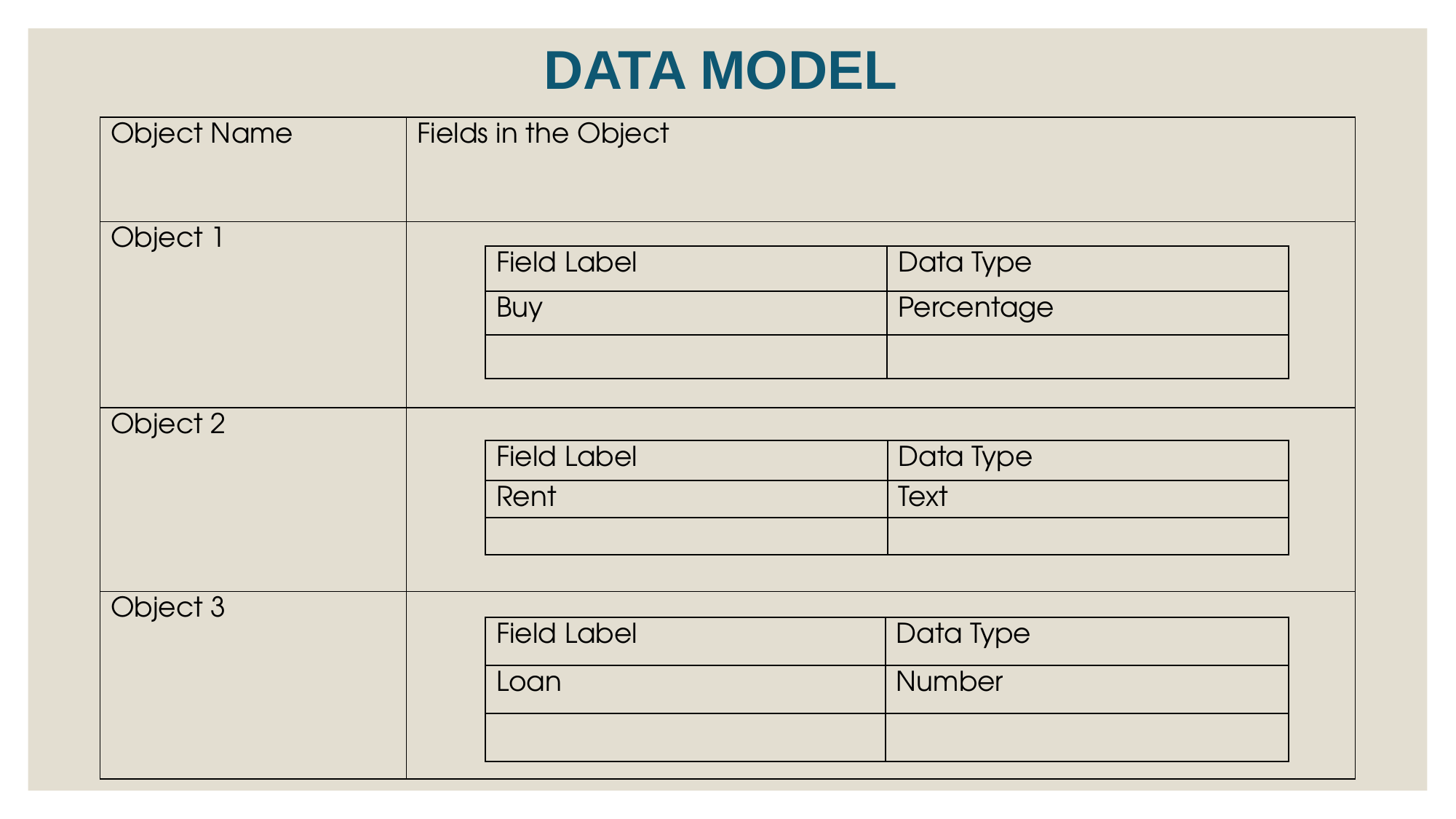

# DATA MODEL
| Object Name | Fields in the Object |
| --- | --- |
| Object 1 |  |
| Object 2 |  |
| Object 3 |  |
| Field Label | Data Type |
| --- | --- |
| Buy | Percentage |
|  |  |
| Field Label | Data Type |
| --- | --- |
| Rent | Text |
|  |  |
| Field Label | Data Type |
| --- | --- |
| Loan | Number |
|  |  |